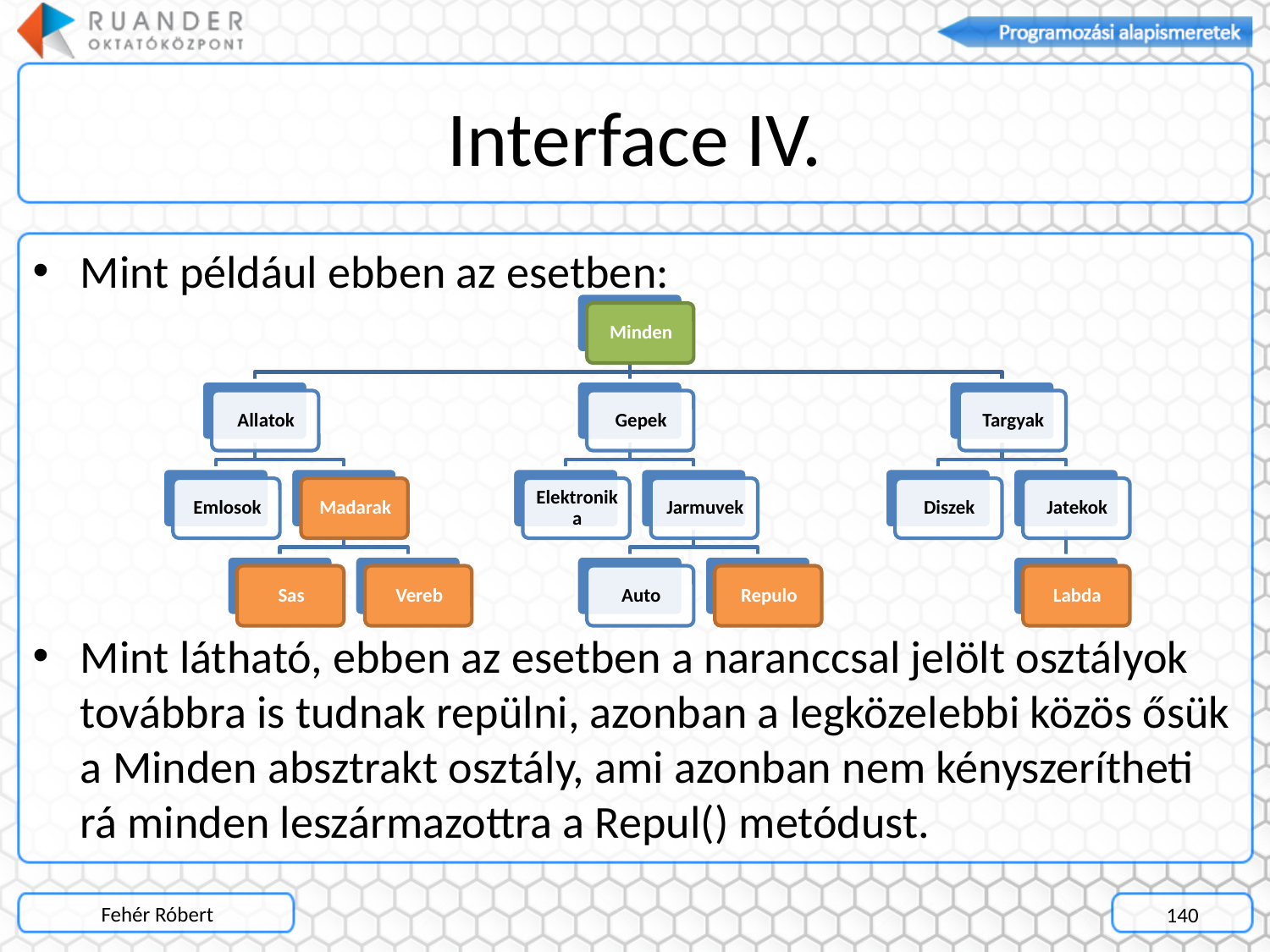

# Interface IV.
Mint például ebben az esetben:

Mint látható, ebben az esetben a naranccsal jelölt osztályok továbbra is tudnak repülni, azonban a legközelebbi közös ősük a Minden absztrakt osztály, ami azonban nem kényszerítheti rá minden leszármazottra a Repul() metódust.
Minden
Allatok
Emlosok
Madarak
Sas
Vereb
Gepek
Elektronika
Jarmuvek
Auto
Repulo
Targyak
Diszek
Jatekok
Labda
Fehér Róbert
140